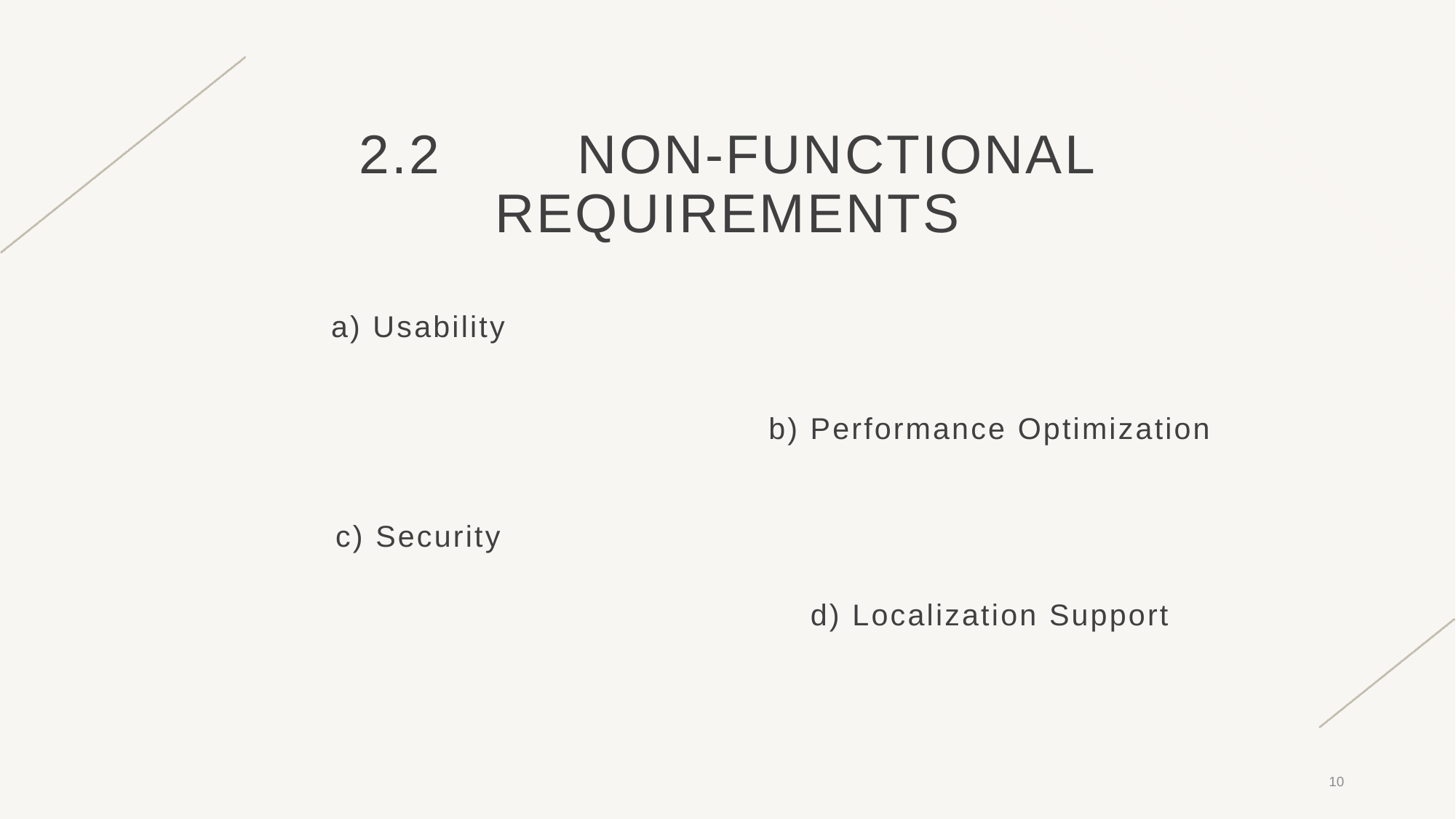

# 2.2  	NON-Functional Requirements
a) Usability
b) Performance Optimization
c) Security
d) Localization Support
10